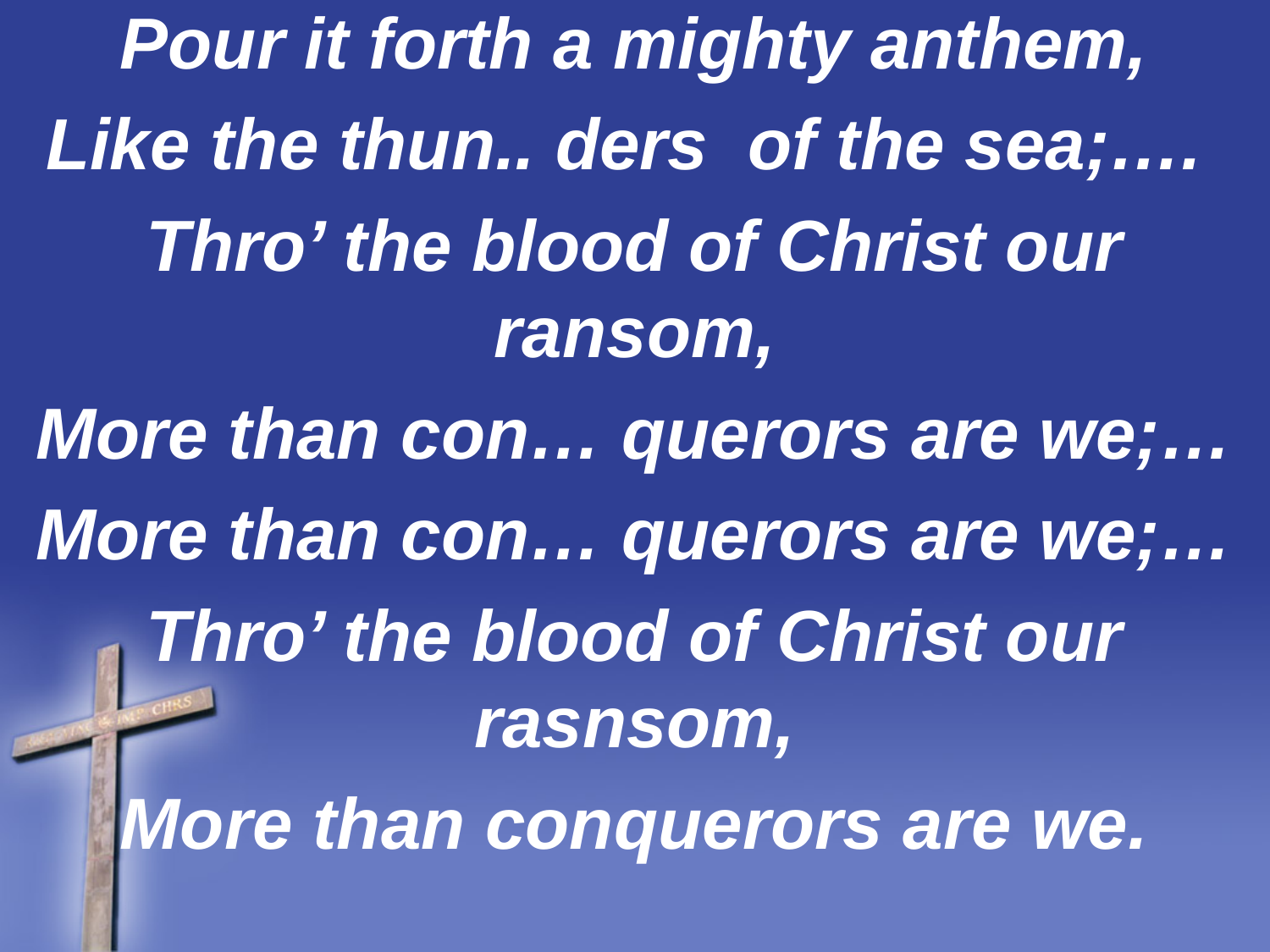

Pour it forth a mighty anthem,
Like the thun.. ders  of the sea;….
Thro’ the blood of Christ our ransom,
More than con… querors are we;…
More than con… querors are we;…
Thro’ the blood of Christ our rasnsom,
More than conquerors are we.